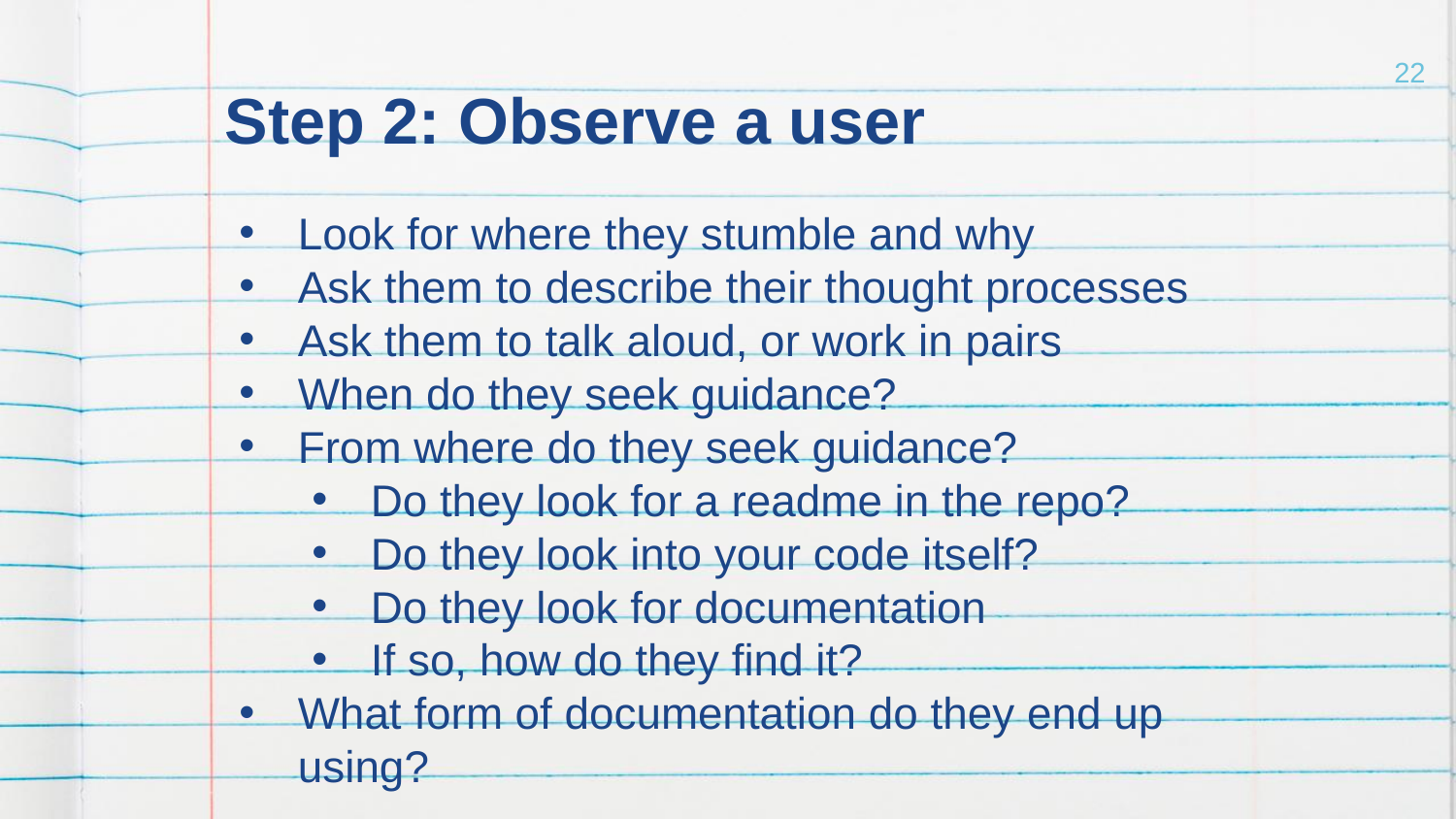

# Step 2: Observe a user
22
Look for where they stumble and why
Ask them to describe their thought processes
Ask them to talk aloud, or work in pairs
When do they seek guidance?
From where do they seek guidance?
Do they look for a readme in the repo?
Do they look into your code itself?
Do they look for documentation
If so, how do they find it?
What form of documentation do they end up using?